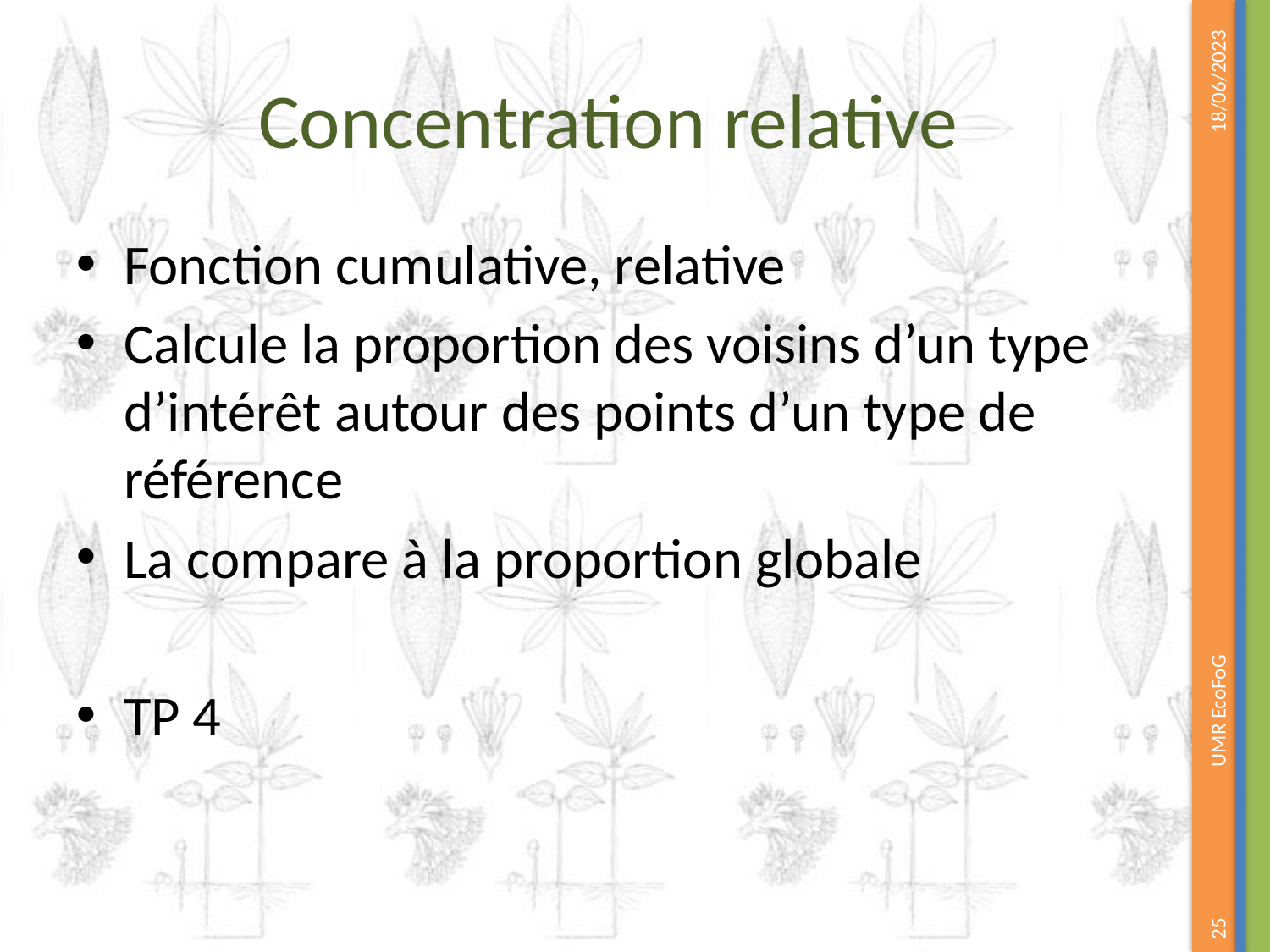

# Concentration relative
18/06/2023
Fonction cumulative, relative
Calcule la proportion des voisins d’un type d’intérêt autour des points d’un type de référence
La compare à la proportion globale

TP 4

UMR EcoFoG
25